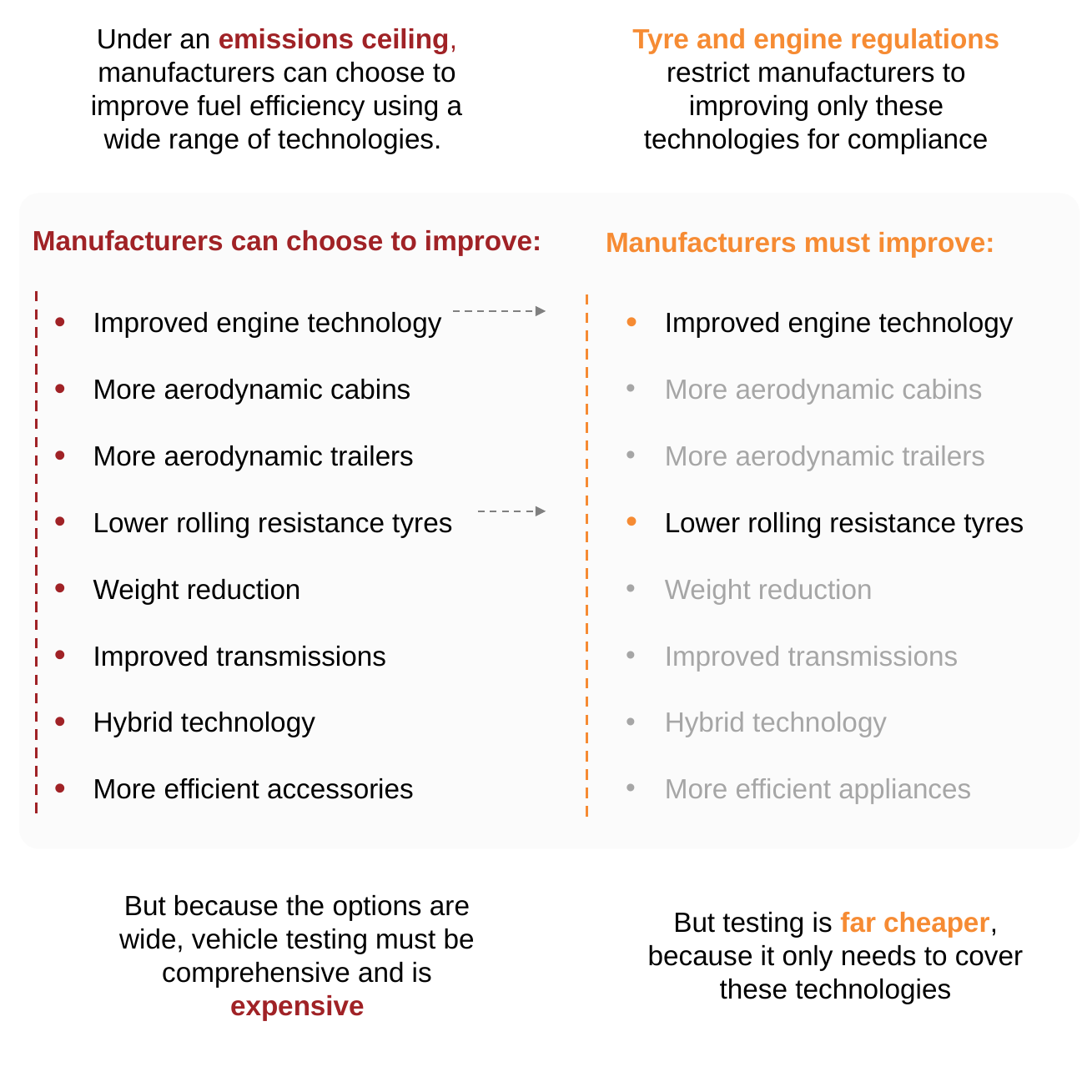

#

Under an emissions ceiling, manufacturers can choose to improve fuel efficiency using a wide range of technologies.
Tyre and engine regulations restrict manufacturers to improving only these technologies for compliance

Manufacturers can choose to improve:
Manufacturers must improve:
Improved engine technology
More aerodynamic cabins
More aerodynamic trailers
Lower rolling resistance tyres
Weight reduction
Improved transmissions
Hybrid technology
More efficient accessories

Improved engine technology
More aerodynamic cabins
More aerodynamic trailers
Lower rolling resistance tyres
Weight reduction
Improved transmissions
Hybrid technology
More efficient appliances

But because the options are wide, vehicle testing must be comprehensive and is expensive
But testing is far cheaper, because it only needs to cover these technologies